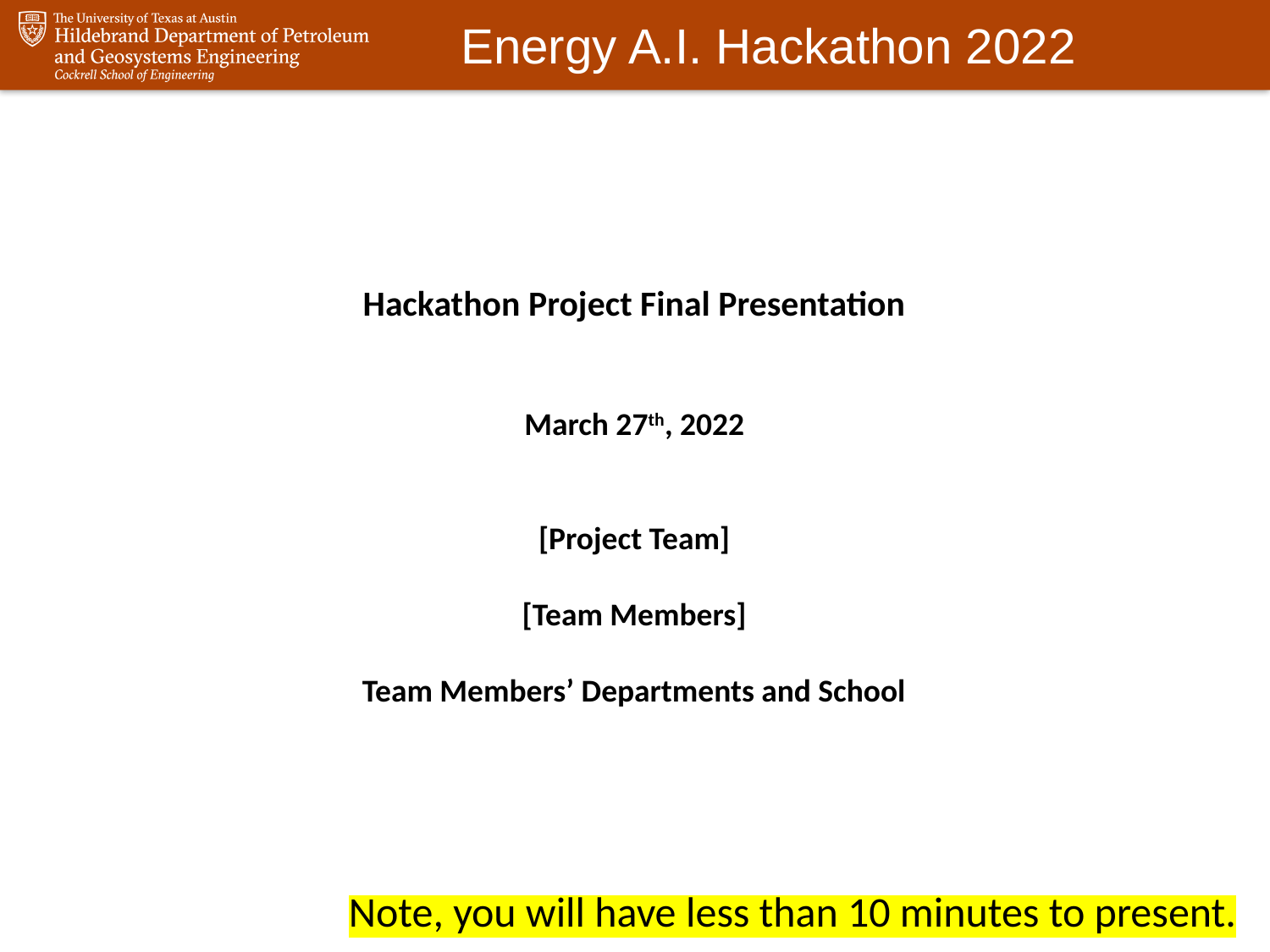

Hackathon Project Final Presentation

March 27th, 2022

[Project Team]

[Team Members]

Team Members’ Departments and School
Note, you will have less than 10 minutes to present.